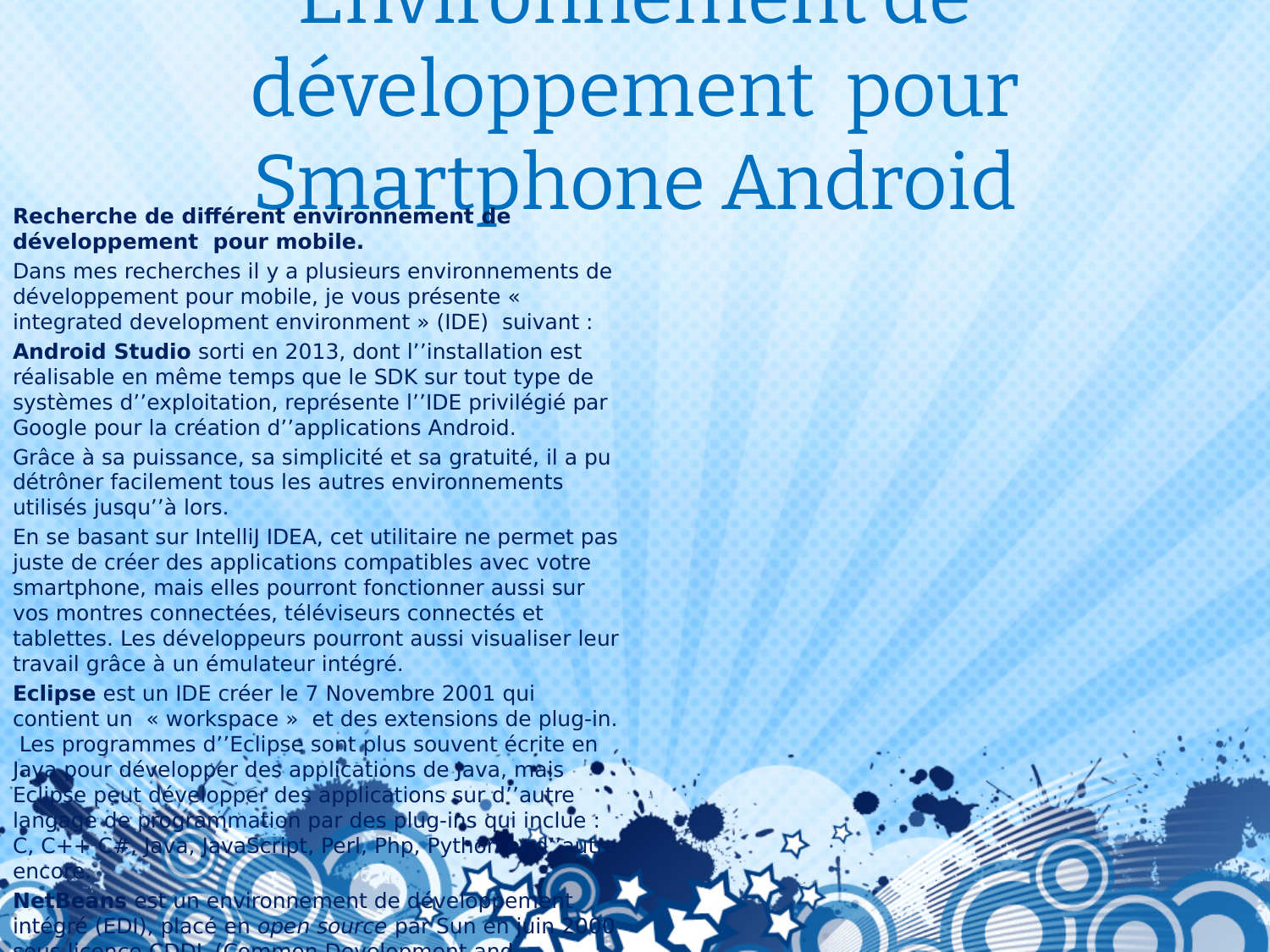

# Environnement de développement  pour Smartphone Android
Recherche de différent environnement de développement  pour mobile.
Dans mes recherches il y a plusieurs environnements de développement pour mobile, je vous présente « integrated development environment » (IDE)  suivant :
Android Studio sorti en 2013, dont l’’installation est réalisable en même temps que le SDK sur tout type de systèmes d’’exploitation, représente l’’IDE privilégié par Google pour la création d’’applications Android.
Grâce à sa puissance, sa simplicité et sa gratuité, il a pu détrôner facilement tous les autres environnements utilisés jusqu’’à lors.
En se basant sur IntelliJ IDEA, cet utilitaire ne permet pas juste de créer des applications compatibles avec votre smartphone, mais elles pourront fonctionner aussi sur vos montres connectées, téléviseurs connectés et tablettes. Les développeurs pourront aussi visualiser leur travail grâce à un émulateur intégré.
Eclipse est un IDE créer le 7 Novembre 2001 qui contient un  « workspace »  et des extensions de plug-in.  Les programmes d’’Eclipse sont plus souvent écrite en  Java pour développer des applications de Java, mais Eclipse peut développer des applications sur d’’autre langage de programmation par des plug-ins qui inclue : C, C++ C#, Java, JavaScript, Perl, Php, Python et d’’autre encore.
NetBeans est un environnement de développement intégré (EDI), placé en open source par Sun en juin 2000 sous licence CDDL (Common Development and Distribution License) et GPLv2. En plus de Java, NetBeans permet la prise en charge native de divers langages tels le C, le C++, le JavaScript, le XML, le Groovy, le PHP et le HTML, ou d'autres (dont Python et Ruby) par l'ajout de greffons. Il offre toutes les facilités d'un IDE moderne (éditeur en couleurs, projets multi-langage, refactoring, éditeur graphique d'interfaces et de pages Web).
Compilé en Java, NetBeans est disponible sous Windows, Linux, Solaris (sur x86 et SPARC), Mac OS X ou sous une version indépendante des systèmes d'exploitation (requérant une machine virtuelle Java). Un environnement Java Development Kit JDKest requis pour les développements en Java

Qt Creator est un environnement de développement intégré multiplate-forme faisant partie du framework Qt. Il est donc orienté pour la programmation en C++, développé par « Qt Project ».Il intègre directement dans l'interface un débogueur, un outil de création d'interfaces graphiques, des outils pour la publication de code sur Git et Mercurial ainsi que la documentation Qt. L'éditeur de texte intégré permet l'autocomplétion ainsi que la coloration syntaxique. Qt Creator utilise sous Linux le compilateur gcc. Il peut utiliser MinGW ou le compilateur de Visual Studio sous Windows.
Qt Creator a été traduit en français par l'équipe Qt de « Developpez.com ».

Conclusion
Android Studio est l'IDE officiel pour le développement d'applications Android, basé sur IntelliJ IDEA. En plus des fonctionnalités que vous attendez d'IntelliJ, Android Studio propose:
*La simplicité et sa gratuité
*Système flexible de Gradle-based build
*Générer plusieurs fichiers apk
*Modèles de code pour vous aider à créer des fonctionnalités d'application courantes
*Éditeur de mise en page riche avec prise en charge de l'édition de thèmes par glisser-déposer
*Prise en charge intégrée de Google Cloud Platform, facilitant l'intégration de Google Cloud Messaging et App Engine